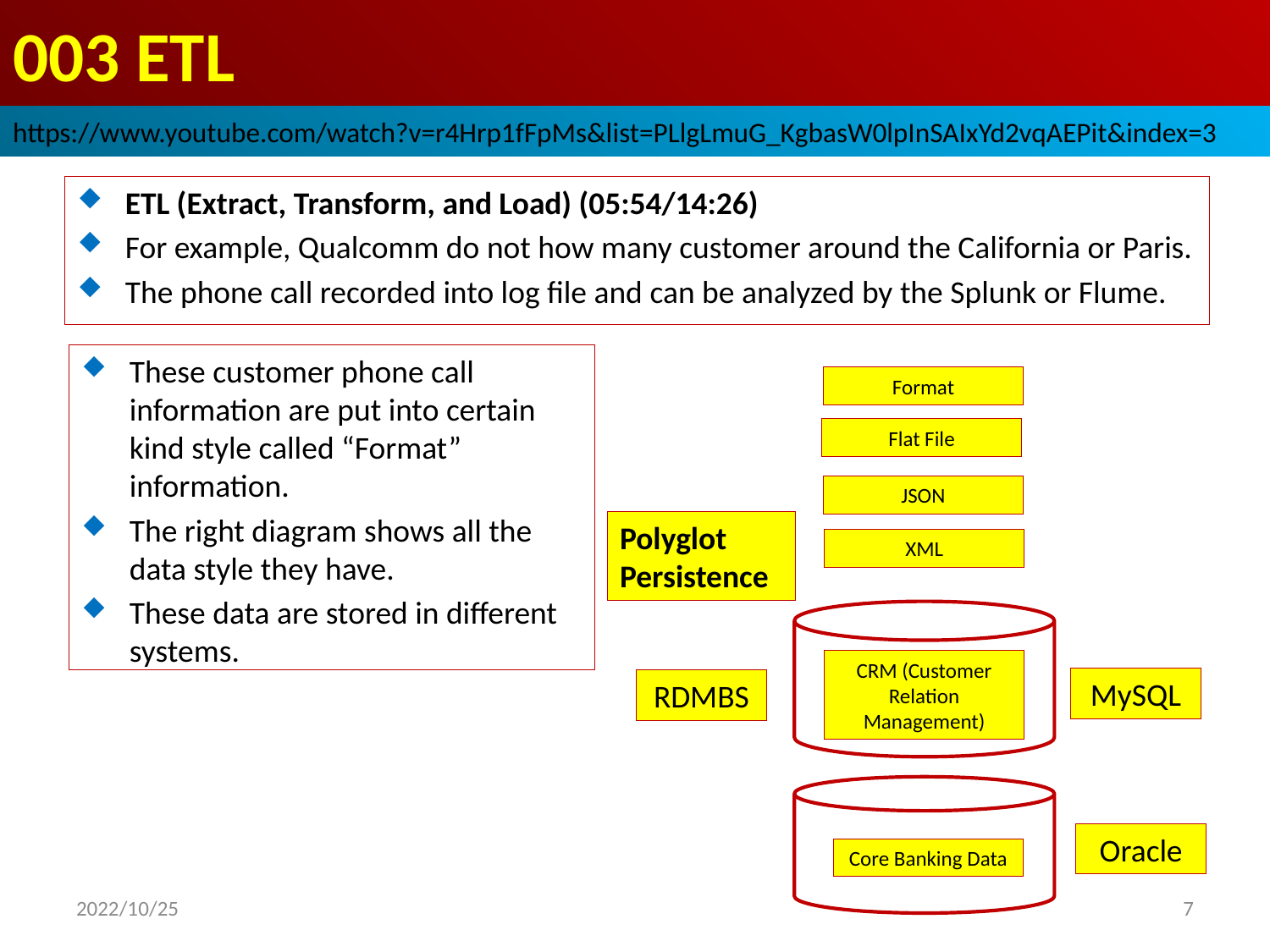

# 003 ETL
https://www.youtube.com/watch?v=r4Hrp1fFpMs&list=PLlgLmuG_KgbasW0lpInSAIxYd2vqAEPit&index=3
ETL (Extract, Transform, and Load) (05:54/14:26)
For example, Qualcomm do not how many customer around the California or Paris.
The phone call recorded into log file and can be analyzed by the Splunk or Flume.
These customer phone call information are put into certain kind style called “Format” information.
The right diagram shows all the data style they have.
These data are stored in different systems.
Format
Flat File
JSON
Polyglot Persistence
XML

CRM (Customer Relation Management)
MySQL
RDMBS

Oracle
Core Banking Data
2022/10/25
7